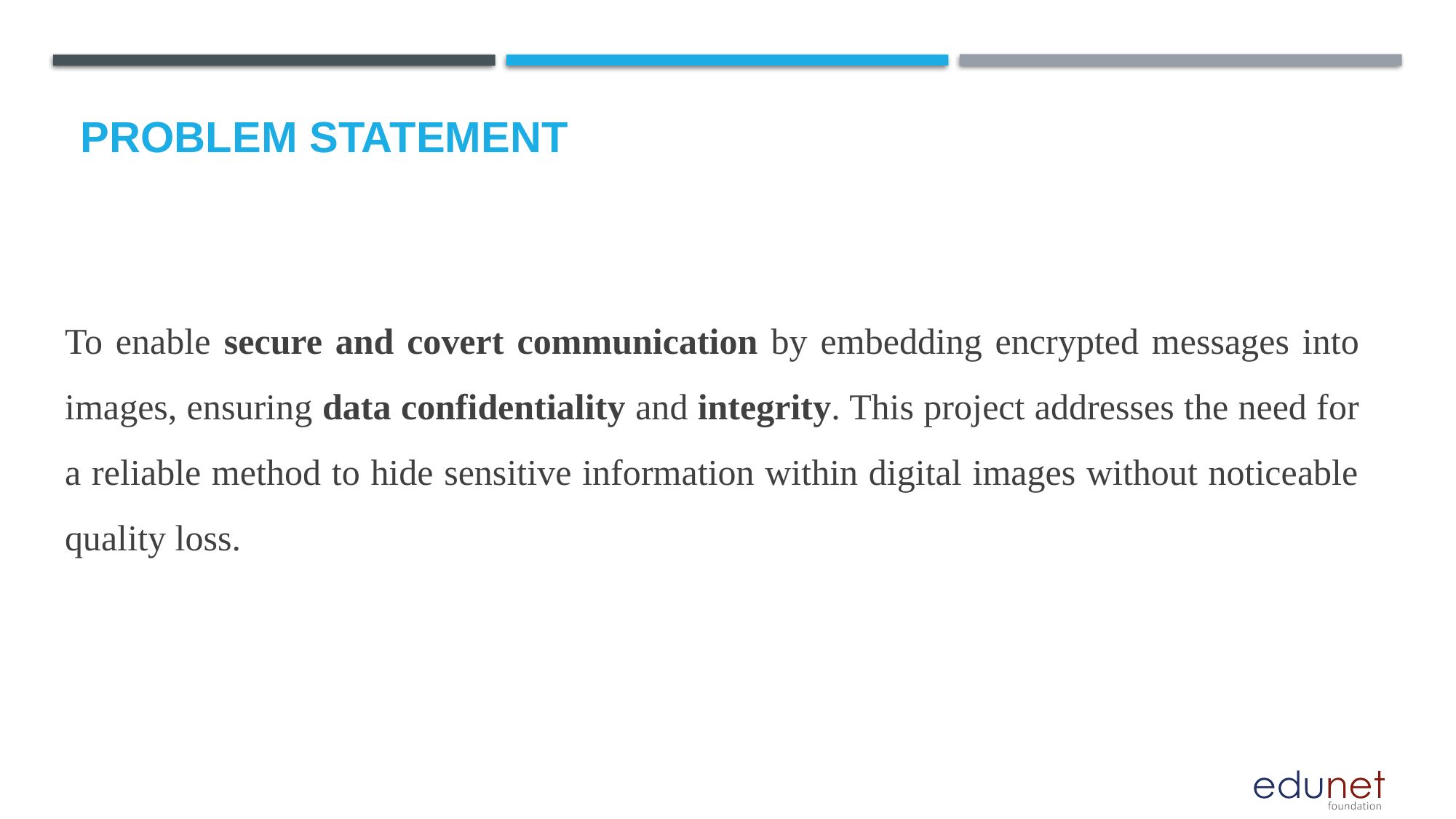

# Problem Statement
To enable secure and covert communication by embedding encrypted messages into images, ensuring data confidentiality and integrity. This project addresses the need for a reliable method to hide sensitive information within digital images without noticeable quality loss.